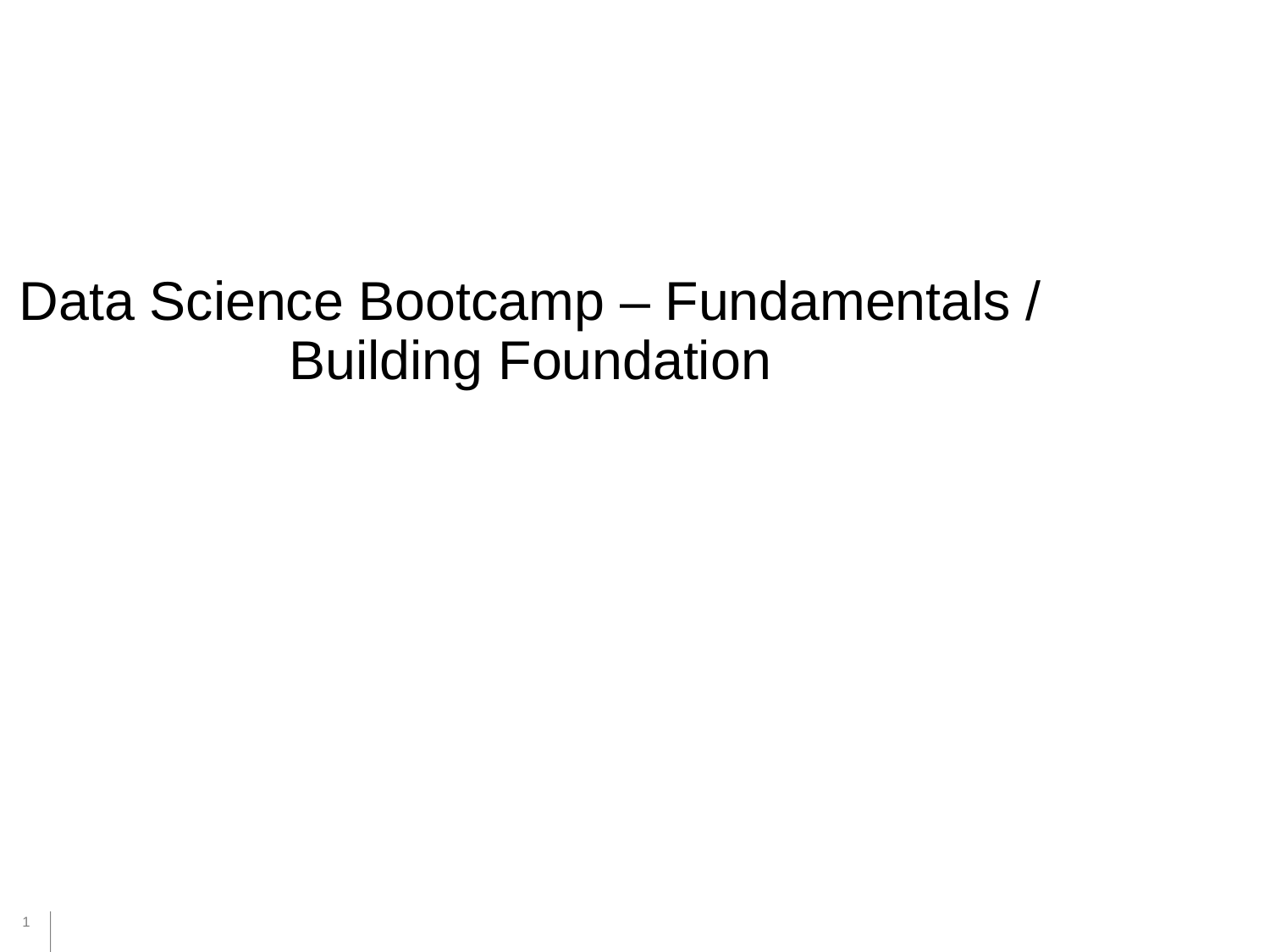

Data Science Bootcamp – Fundamentals / Building Foundation